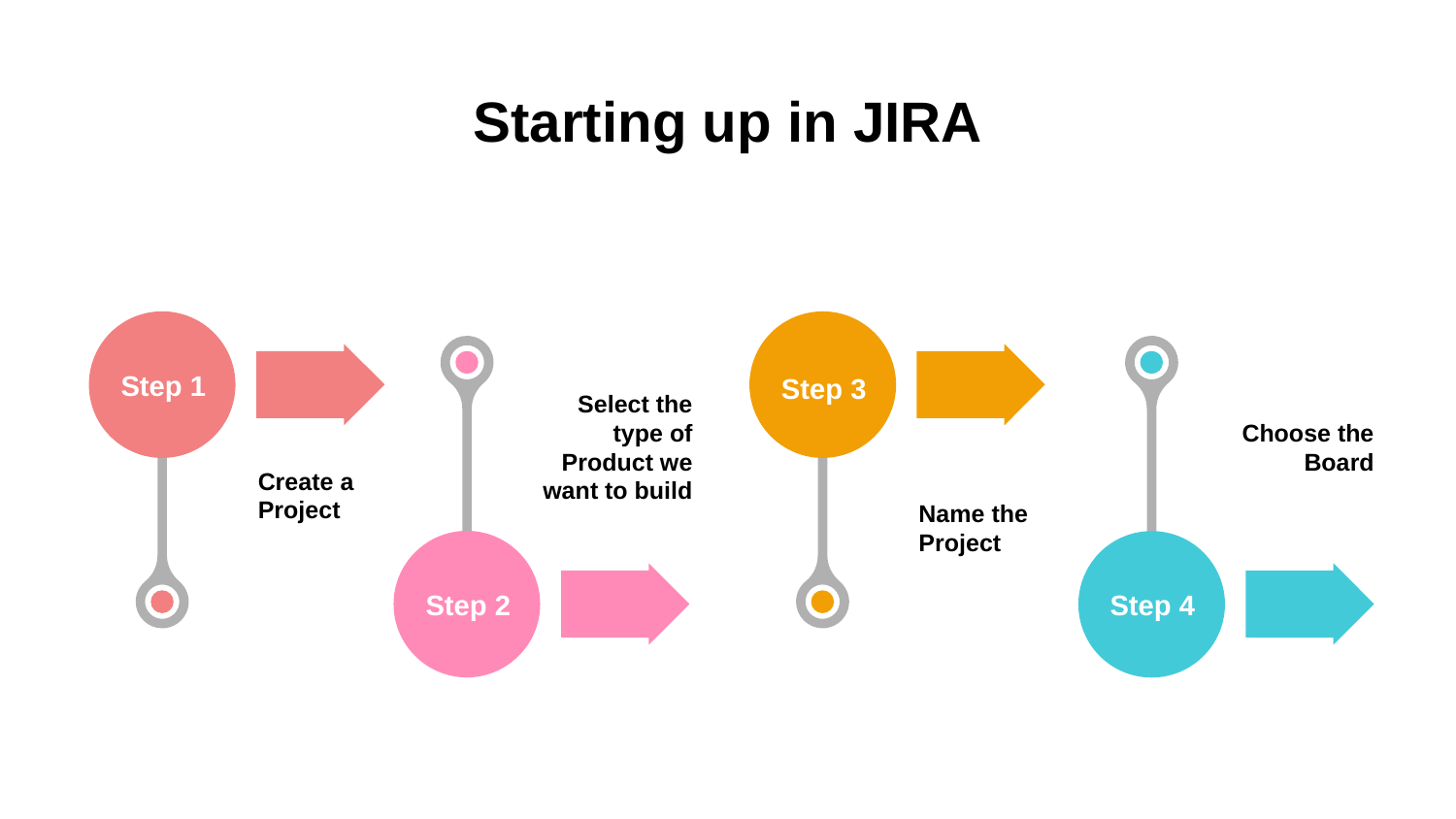

# Starting up in JIRA

Step 1
Step 3
Select the type of Product we want to build
Choose the Board

Create a Project
Name the Project

Step 4
Step 2